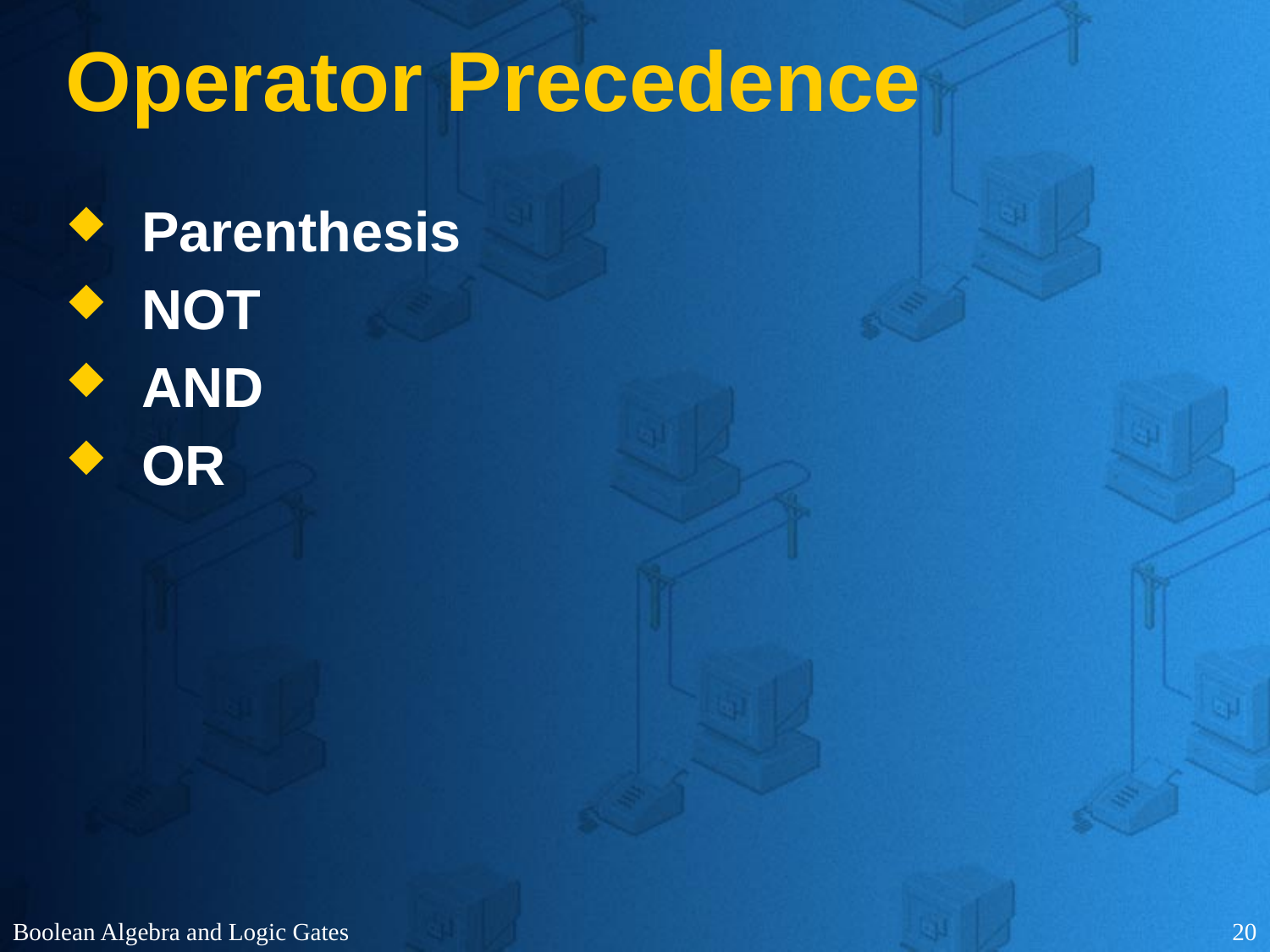

# Operator Precedence
Parenthesis
NOT
AND
OR
Boolean Algebra and Logic Gates
20